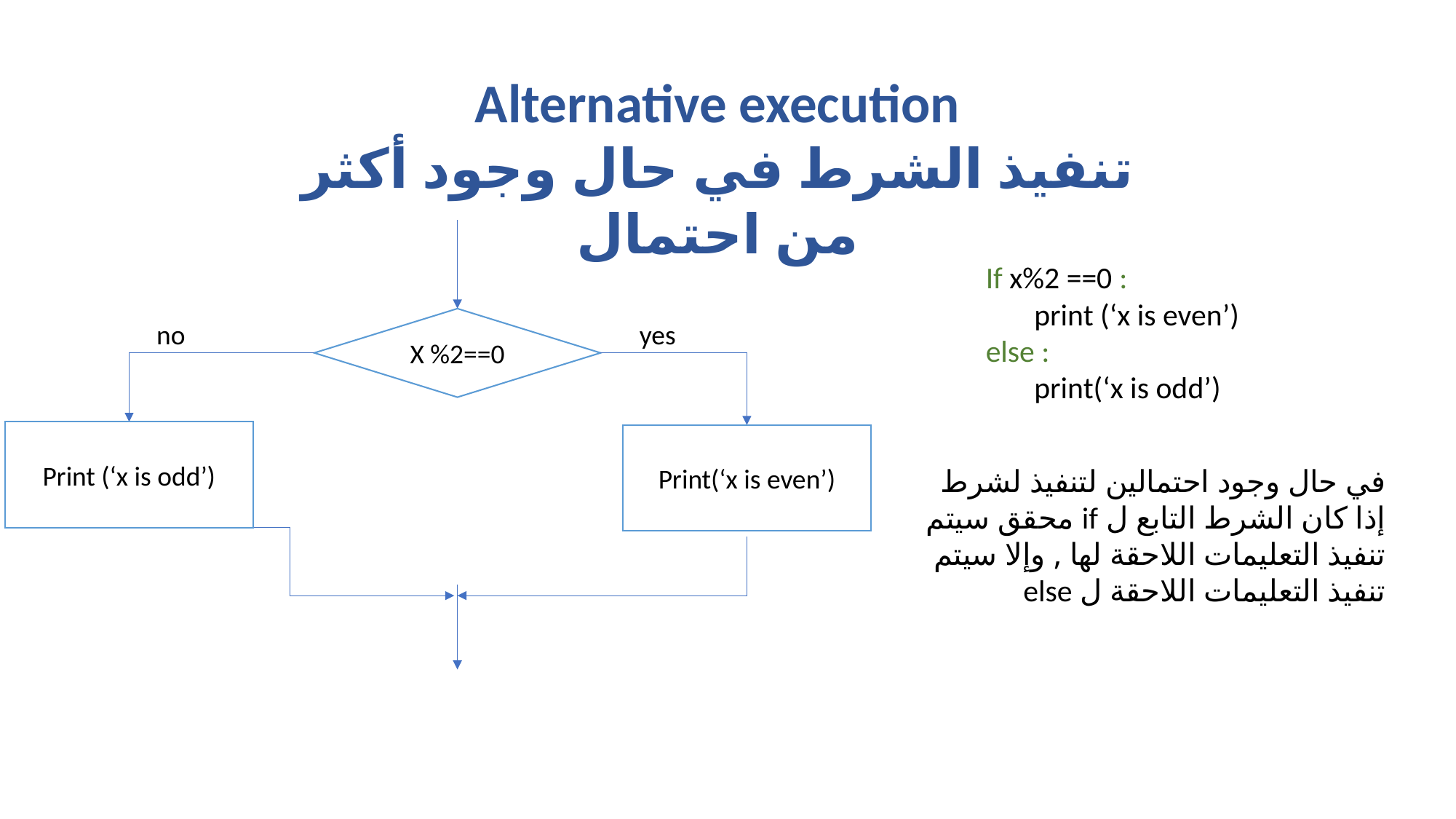

Alternative execution
تنفيذ الشرط في حال وجود أكثر من احتمال
If x%2 ==0 :
       print (‘x is even’)
else :
       print(‘x is odd’)

X %2==0
no
no
yes
Print (‘x is odd’)
Print(‘x is even’)
في حال وجود احتمالين لتنفيذ لشرط
إذا كان الشرط التابع ل if محقق سيتم تنفيذ التعليمات اللاحقة لها , وإلا سيتم تنفيذ التعليمات اللاحقة ل else